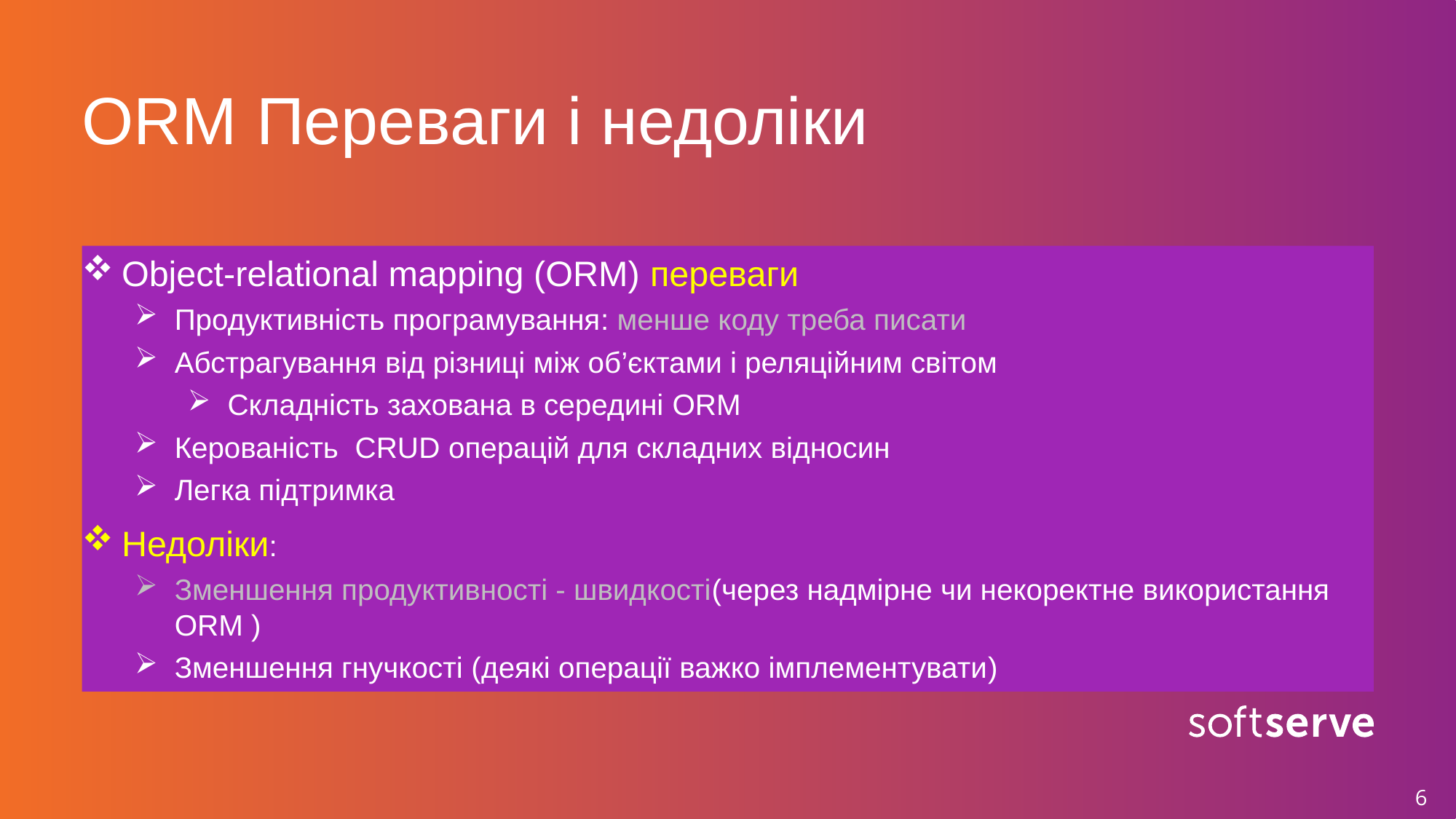

# ORM Переваги і недоліки
Object-relational mapping (ORM) переваги
Продуктивність програмування: менше коду треба писати
Абстрагування від різниці між об’єктами і реляційним світом
Складність захована в середині ORM
Керованість  CRUD операцій для складних відносин
Легка підтримка
Недоліки:
Зменшення продуктивності - швидкості(через надмірне чи некоректне використання ORM )
Зменшення гнучкості (деякі операції важко імплементувати)
6